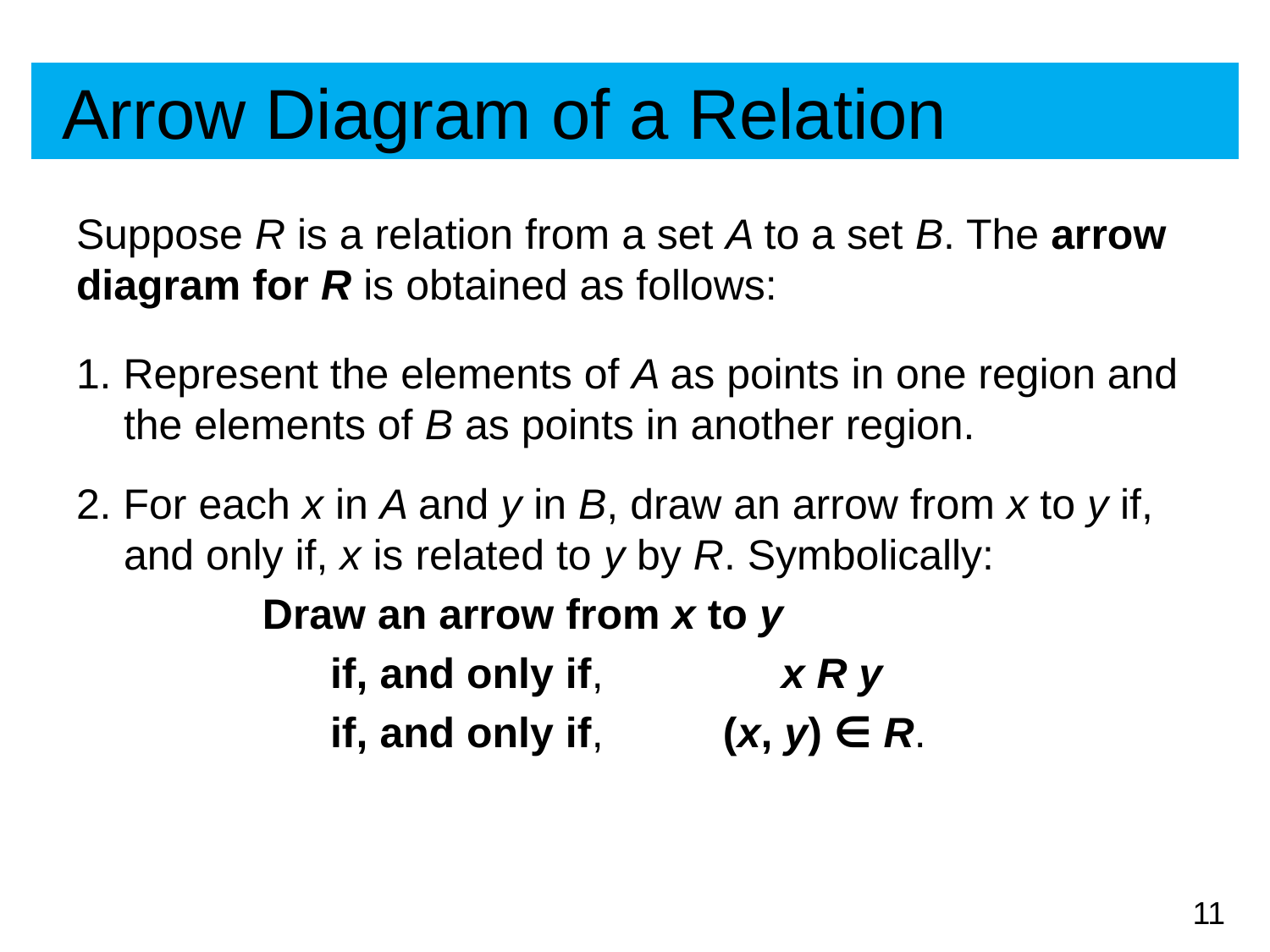

# Arrow Diagram of a Relation
Suppose R is a relation from a set A to a set B. The arrow diagram for R is obtained as follows:

1. Represent the elements of A as points in one region and the elements of B as points in another region.

2. For each x in A and y in B, draw an arrow from x to y if, and only if, x is related to y by R. Symbolically:
	     Draw an arrow from x to y
		if, and only if,               x R y
		if, and only if, 	 (x, y) ∈ R.